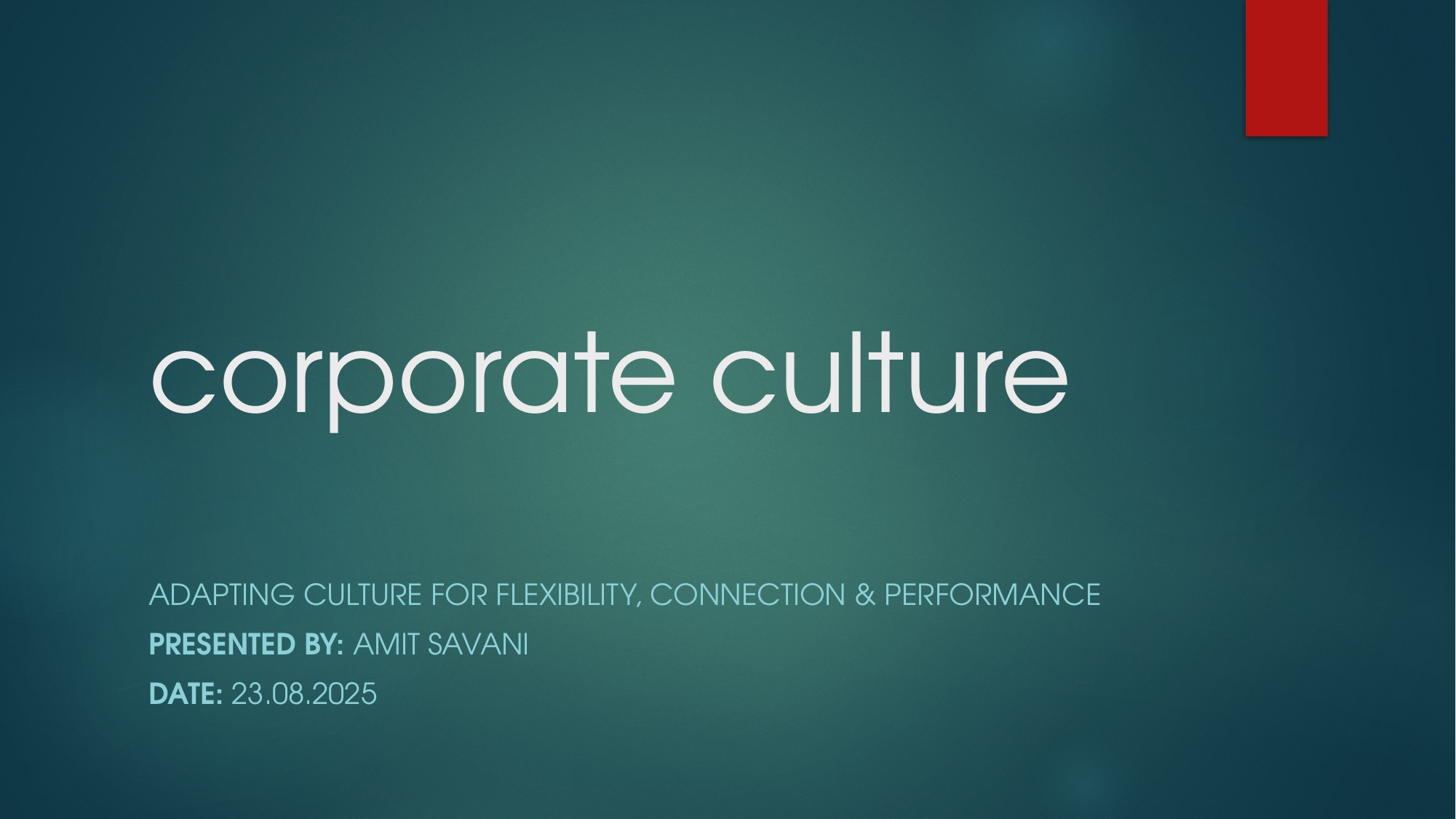

# corporate culture
Adapting Culture for Flexibility, Connection & Performance
Presented by: Amit Savani
Date: 23.08.2025